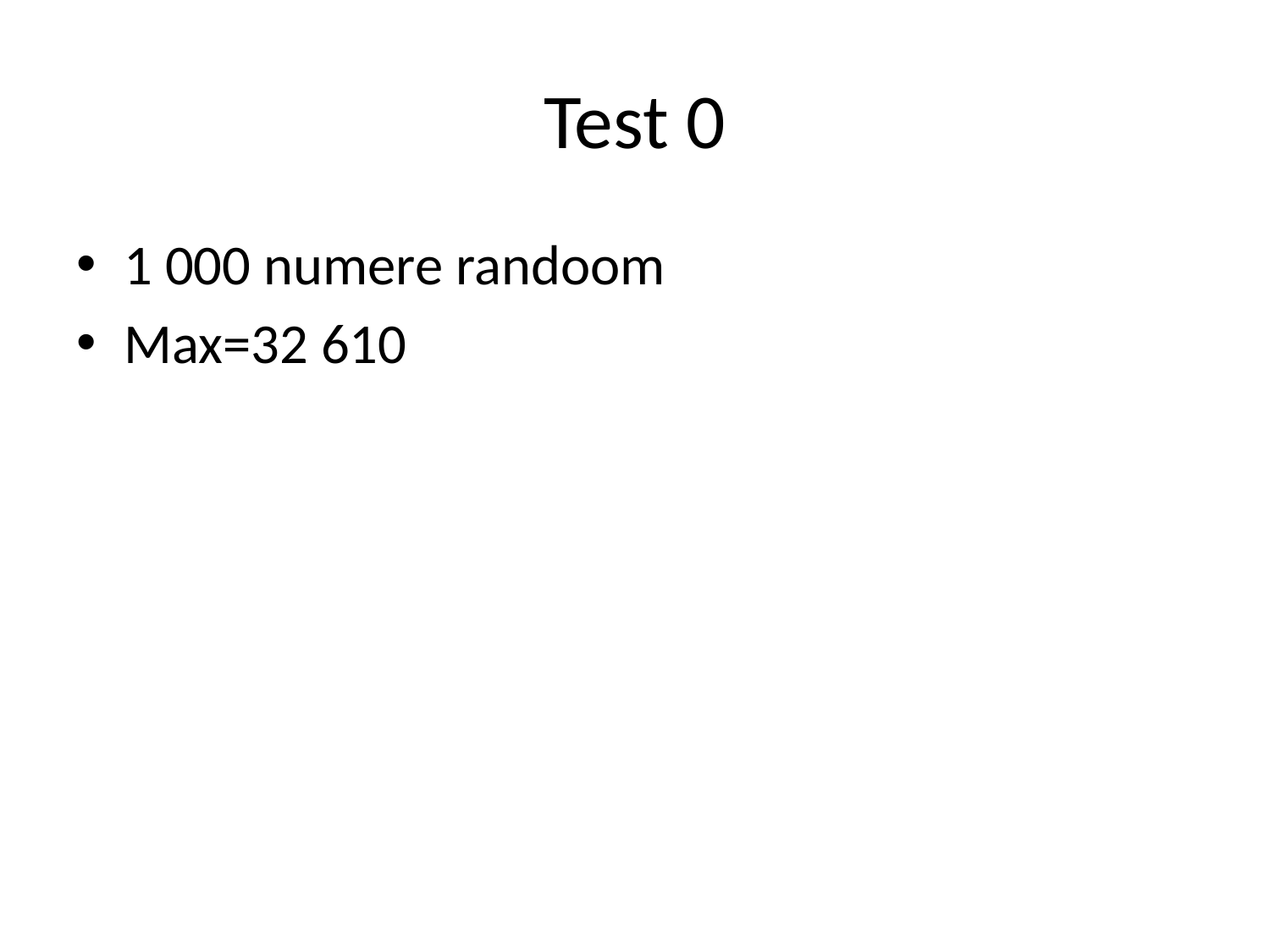

# Test 0
1 000 numere randoom
Max=32 610